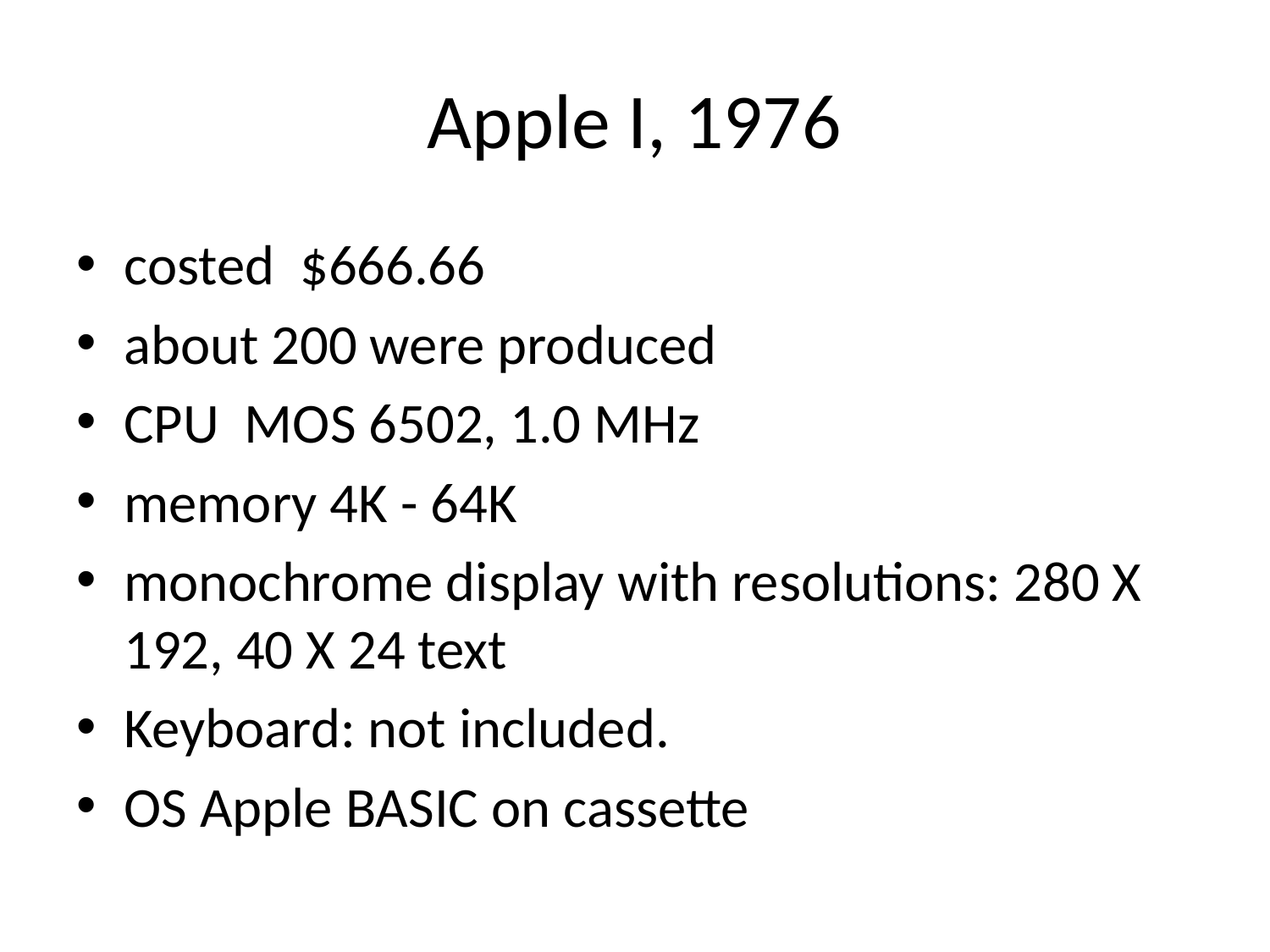

# Apple I, 1976
costed  $666.66
about 200 were produced
CPU  MOS 6502, 1.0 MHz
memory 4K - 64K
monochrome display with resolutions: 280 X 192, 40 X 24 text
Keyboard: not included.
OS Apple BASIC on cassette